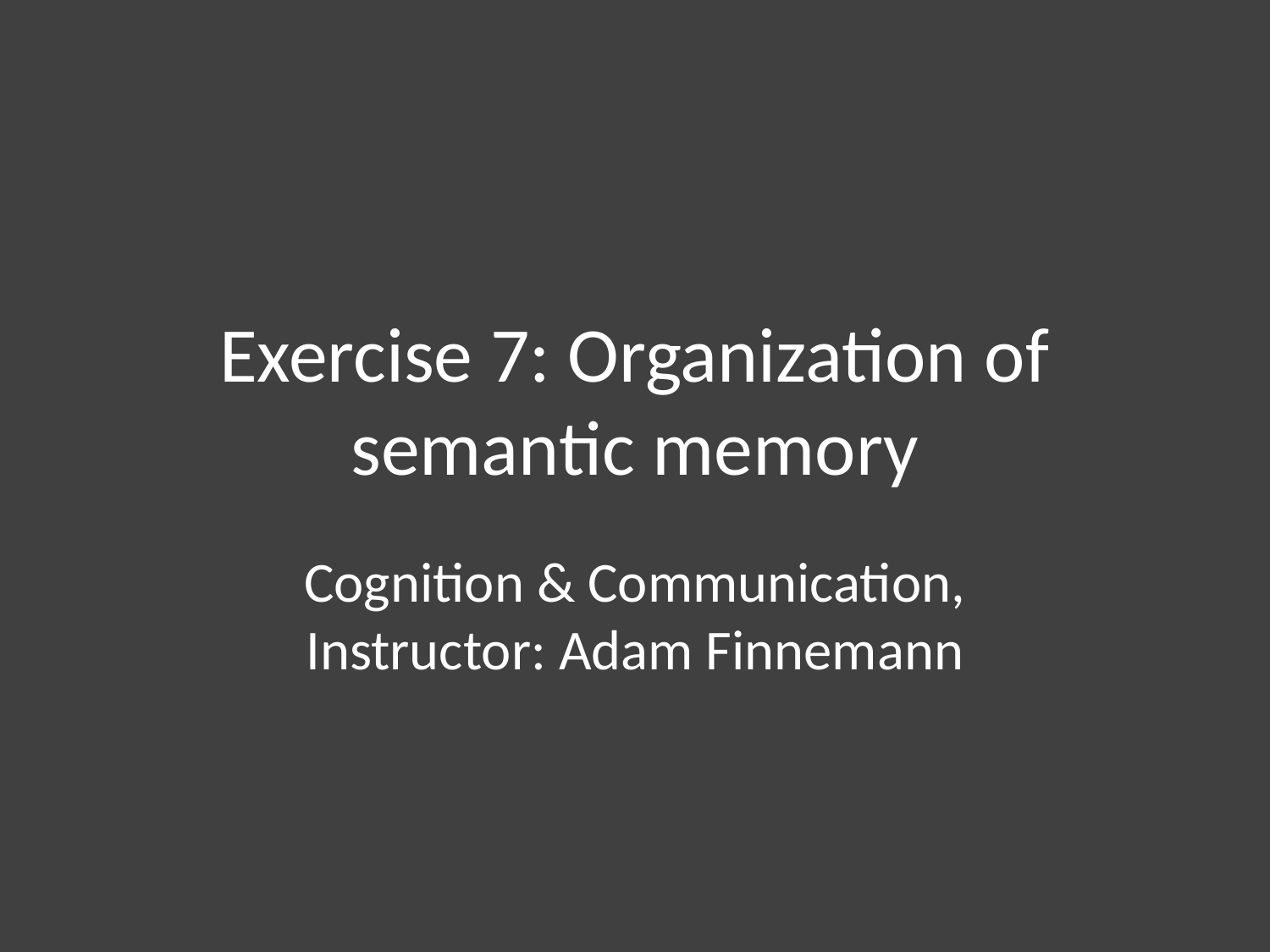

# Exercise 7: Organization of semantic memory
Cognition & Communication, Instructor: Adam Finnemann